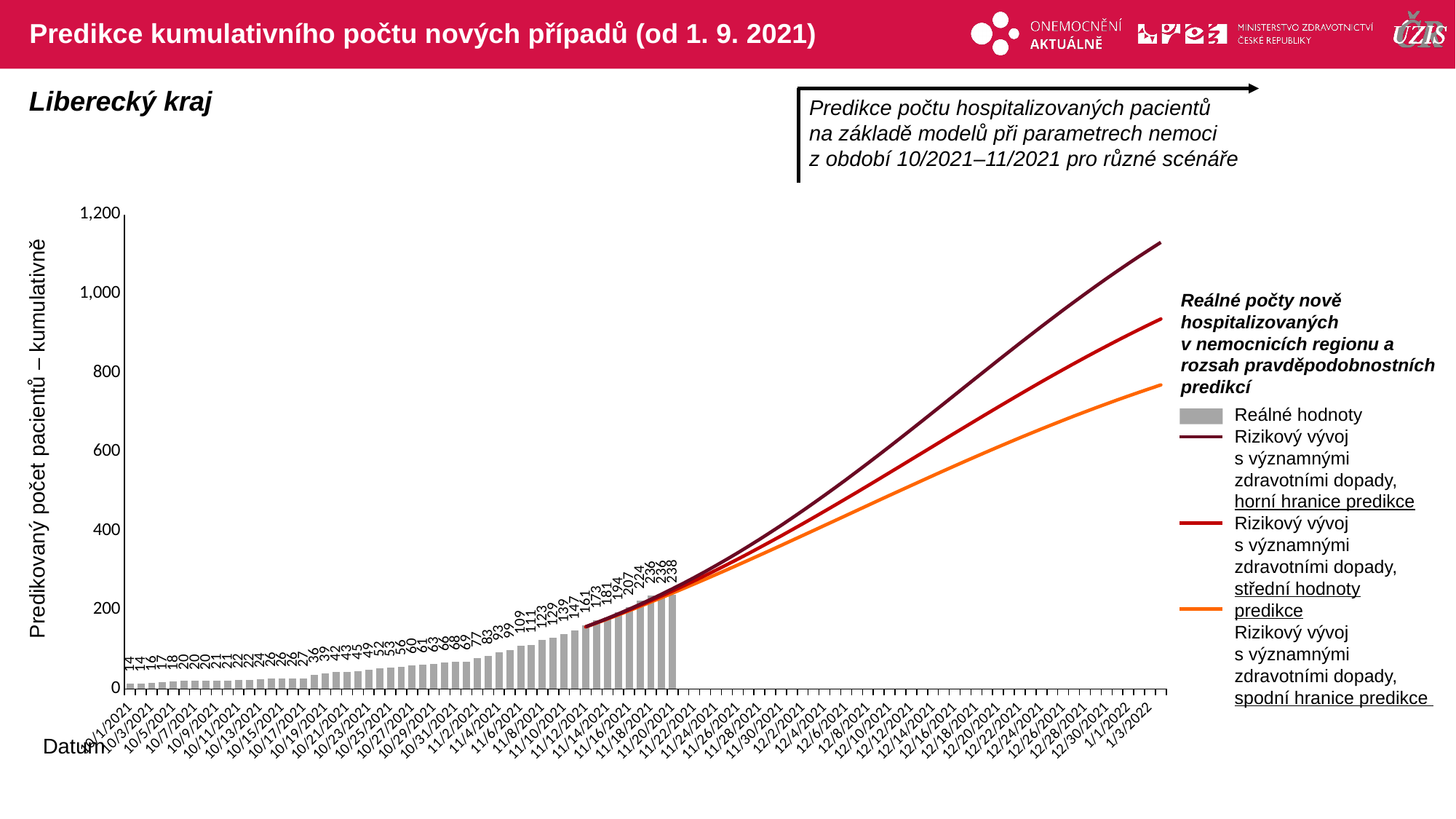

# Predikce kumulativního počtu nových případů (od 1. 9. 2021)
Liberecký kraj
Predikce počtu hospitalizovaných pacientů na základě modelů při parametrech nemoci z období 10/2021–11/2021 pro různé scénáře

### Chart

| Category |  |  |  |  |  |
|---|---|---|---|---|---|
| 44470 | 14.0 | None | None | None | None |
| 44471 | 14.0 | None | None | None | None |
| 44472 | 16.0 | None | None | None | None |
| 44473 | 17.0 | None | None | None | None |
| 44474 | 18.0 | None | None | None | None |
| 44475 | 20.0 | None | None | None | None |
| 44476 | 20.0 | None | None | None | None |
| 44477 | 20.0 | None | None | None | None |
| 44478 | 21.0 | None | None | None | None |
| 44479 | 21.0 | None | None | None | None |
| 44480 | 22.0 | None | None | None | None |
| 44481 | 22.0 | None | None | None | None |
| 44482 | 24.0 | None | None | None | None |
| 44483 | 26.0 | None | None | None | None |
| 44484 | 26.0 | None | None | None | None |
| 44485 | 26.0 | None | None | None | None |
| 44486 | 27.0 | None | None | None | None |
| 44487 | 36.0 | None | None | None | None |
| 44488 | 39.0 | None | None | None | None |
| 44489 | 42.0 | None | None | None | None |
| 44490 | 43.0 | None | None | None | None |
| 44491 | 45.0 | None | None | None | None |
| 44492 | 49.0 | None | None | None | None |
| 44493 | 52.0 | None | None | None | None |
| 44494 | 53.0 | None | None | None | None |
| 44495 | 56.0 | None | None | None | None |
| 44496 | 60.0 | None | None | None | None |
| 44497 | 61.0 | None | None | None | None |
| 44498 | 63.0 | None | None | None | None |
| 44499 | 66.0 | None | None | None | None |
| 44500 | 68.0 | None | None | None | None |
| 44501 | 69.0 | None | None | None | None |
| 44502 | 77.0 | None | None | None | None |
| 44503 | 83.0 | None | None | None | None |
| 44504 | 93.0 | None | None | None | None |
| 44505 | 99.0 | None | None | None | None |
| 44506 | 109.0 | None | None | None | None |
| 44507 | 111.0 | None | None | None | None |
| 44508 | 123.0 | None | None | None | None |
| 44509 | 129.0 | None | None | None | None |
| 44510 | 139.0 | None | None | None | None |
| 44511 | 147.0 | None | None | None | None |
| 44512 | 161.0 | None | 156.74317859854523 | 156.9407884216995 | 157.13966224799483 |
| 44513 | 173.0 | None | 166.68508522465243 | 167.1594183222074 | 167.63830944742108 |
| 44514 | 181.0 | None | 176.82726277748455 | 177.6668004747172 | 178.51757213166633 |
| 44515 | 194.0 | None | 187.21255318193445 | 188.51480867244243 | 189.83997466667222 |
| 44516 | 207.0 | None | 197.85264067747192 | 199.7238525061405 | 201.63650818447812 |
| 44517 | 224.0 | None | 208.693997121188 | 211.24867702149717 | 213.8722620678431 |
| 44518 | 236.0 | None | 219.73818907340518 | 223.09807844770518 | 226.56552645216726 |
| 44519 | 236.0 | None | 230.94667435881718 | 235.23998055327036 | 239.6931220373927 |
| 44520 | 238.0 | None | 242.2962224973627 | 247.65677574830767 | 253.24562411725094 |
| 44521 | None | None | 253.81068564010792 | 260.37719602190845 | 267.2593017269693 |
| 44522 | None | None | 265.4565278552612 | 273.3720723354717 | 281.7120664866727 |
| 44523 | None | None | 277.2272135186354 | 286.63849372849785 | 296.60735065173355 |
| 44524 | None | None | 289.15441922387055 | 300.2110909542537 | 311.9854214557987 |
| 44525 | None | None | 301.1946538239778 | 314.0486976272769 | 327.81003701375425 |
| 44526 | None | None | 313.3335782327406 | 328.1386186927624 | 344.0726338417754 |
| 44527 | None | None | 325.5817342051257 | 342.4923318103515 | 360.78794476042617 |
| 44528 | None | None | 337.91906217852426 | 357.0901216176831 | 377.9387235561238 |
| 44529 | None | None | 350.33042537106394 | 371.9165846040884 | 395.51119003779047 |
| 44530 | None | None | 362.8190423019876 | 386.9739390620292 | 413.5081519047789 |
| 44531 | None | None | 375.3777397978856 | 402.2532968041935 | 431.9202607715803 |
| 44532 | None | None | 387.9879297549144 | 417.73370452929896 | 450.7250801651515 |
| 44533 | None | None | 400.63624470413293 | 433.3987233032115 | 469.90358924663684 |
| 44534 | None | None | 413.3211844178707 | 449.2431011990288 | 489.4468559236971 |
| 44535 | None | None | 426.0187497292922 | 465.2386691224314 | 509.3222166936613 |
| 44536 | None | None | 438.7220256247726 | 481.37385880143137 | 529.5127160093315 |
| 44537 | None | None | 451.4378398854844 | 497.6501712155668 | 550.013325888714 |
| 44538 | None | None | 464.1378550682665 | 514.0334042653939 | 570.7823196408694 |
| 44539 | None | None | 476.8161984586853 | 530.5112420048508 | 591.7988278482808 |
| 44540 | None | None | 489.4620774624336 | 547.0659544892286 | 613.0356428778198 |
| 44541 | None | None | 502.0647506017515 | 563.6794204942441 | 634.4643138093351 |
| 44542 | None | None | 514.613771591821 | 580.3335015408443 | 656.0556952383531 |
| 44543 | None | None | 527.0989849800656 | 597.0100695287074 | 677.7800345809048 |
| 44544 | None | None | 539.5104431304485 | 613.690926081407 | 699.6069197814123 |
| 44545 | None | None | 551.8384120480869 | 630.3578488283963 | 721.5054052754637 |
| 44546 | None | None | 564.0734040319983 | 646.9926761734132 | 743.4441943862498 |
| 44547 | None | None | 576.2062069833644 | 663.5773875979396 | 765.3918186178431 |
| 44548 | None | None | 588.2279352558639 | 680.0942155335078 | 787.3168630113769 |
| 44549 | None | None | 600.1300588316016 | 696.5257269197482 | 809.188151849884 |
| 44550 | None | None | 611.9044169580282 | 712.8548827133383 | 830.97490511192 |
| 44551 | None | None | 623.5432313813894 | 729.0650961154793 | 852.6468924865416 |
| 44552 | None | None | 635.0391158826492 | 745.1402850813619 | 874.1745783808875 |
| 44553 | None | None | 646.3850827774186 | 761.064919477748 | 895.5292572354731 |
| 44554 | None | None | 657.5745546665244 | 776.8240734366185 | 916.6831918016757 |
| 44555 | None | None | 668.6013743526119 | 792.4034733324304 | 937.6097412194702 |
| 44556 | None | None | 679.4598096150911 | 807.7895366502073 | 958.2834719661148 |
| 44557 | None | None | 690.1445583600648 | 822.9694087576684 | 978.6802600667473 |
| 44558 | None | None | 700.650752736692 | 837.9309958123913 | 998.7773820967506 |
| 44559 | None | None | 710.9739578207551 | 852.6629875712158 | 1018.5535862622963 |
| 44560 | None | None | 721.1101680649451 | 867.1548741802891 | 1037.9891485718374 |
| 44561 | None | None | 731.0558064354792 | 881.3969638768477 | 1057.0659234834002 |
| 44562 | None | None | 740.8077200216234 | 895.380392949598 | 1075.7673774209245 |
| 44563 | None | None | 750.3631728375693 | 909.0971290198871 | 1094.0786067803224 |
| 44564 | None | None | 759.7198398461834 | 922.5399731987679 | 1111.986348041955 |
| 44565 | None | None | 768.8757984583085 | 935.7025561774324 | 1129.4789738306654 |
Reálné počty nově hospitalizovaných v nemocnicích regionu a rozsah pravděpodobnostních predikcí
Reálné hodnoty
Rizikový vývoj s významnými zdravotními dopady, horní hranice predikce Rizikový vývoj s významnými zdravotními dopady, střední hodnoty predikce
Rizikový vývoj s významnými zdravotními dopady, spodní hranice predikce

Predikovaný počet pacientů – kumulativně
Datum